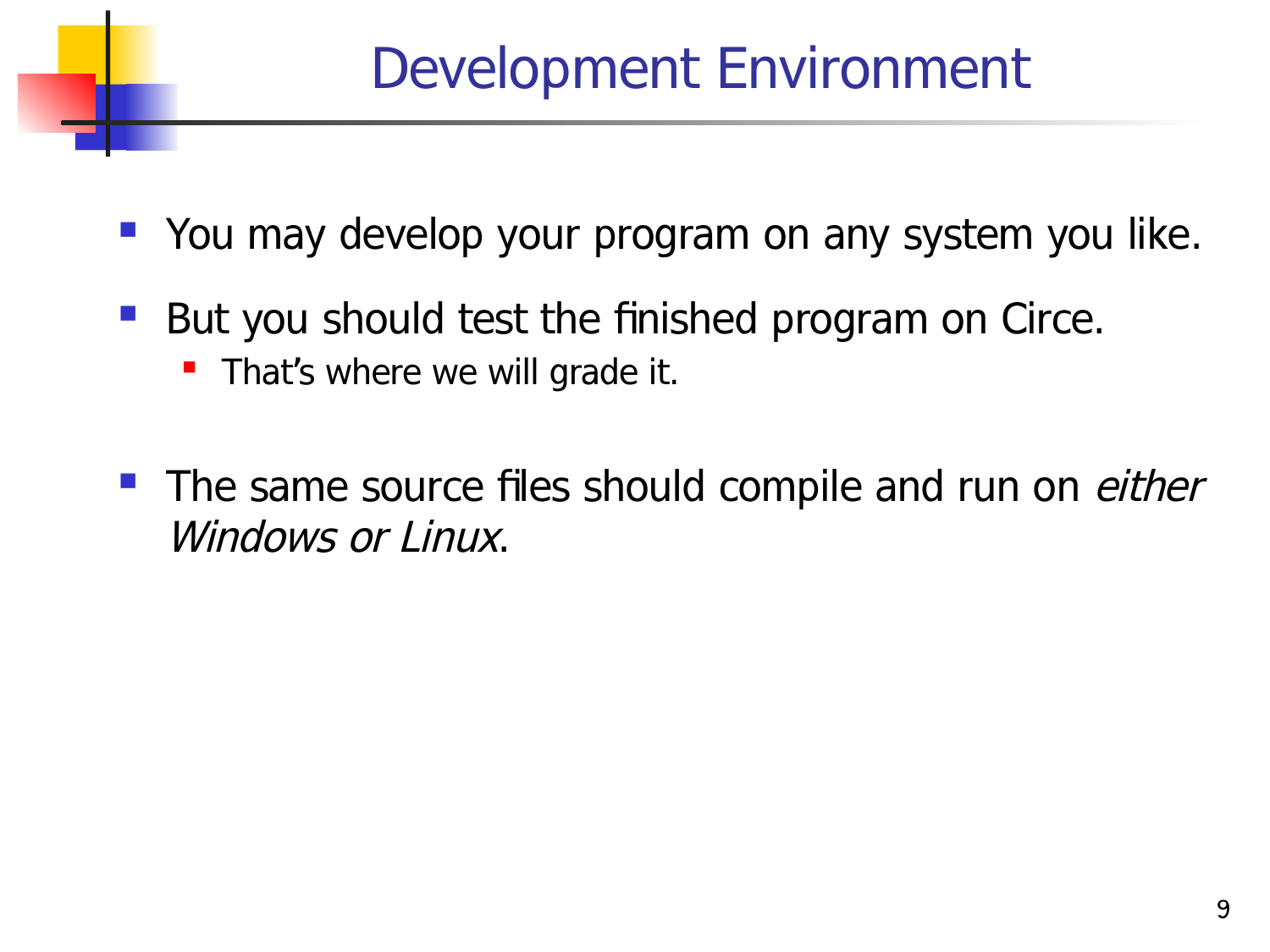

# Development Environment
You may develop your program on any system you like.

But you should test the finished program on Circe.
That’s where we will grade it.

The same source files should compile and run on either Windows or Linux.
9